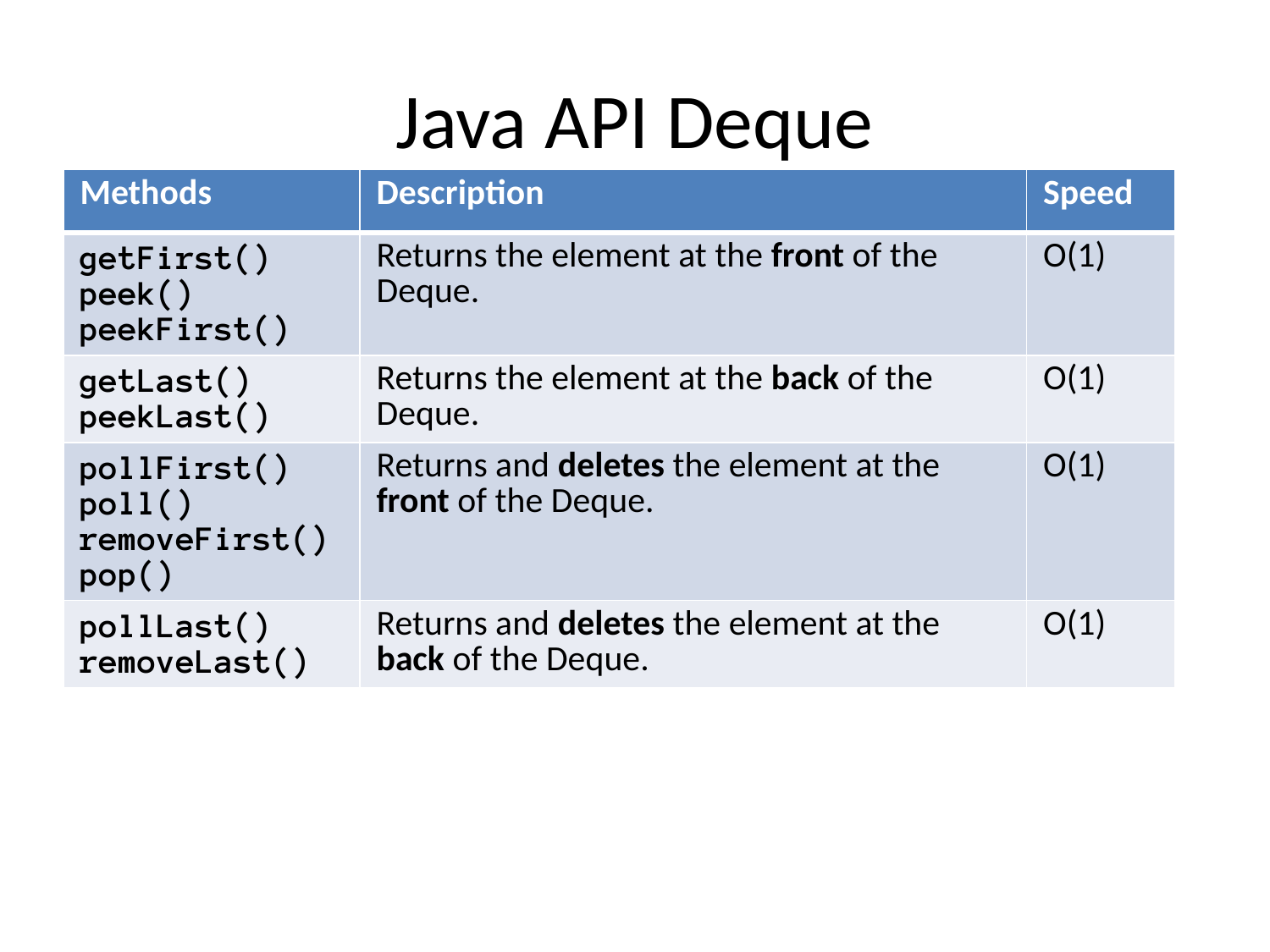

# Java API Deque
| Methods | Description | Speed |
| --- | --- | --- |
| getFirst() peek() peekFirst() | Returns the element at the front of the Deque. | O(1) |
| getLast() peekLast() | Returns the element at the back of the Deque. | O(1) |
| pollFirst() poll() removeFirst() pop() | Returns and deletes the element at the front of the Deque. | O(1) |
| pollLast() removeLast() | Returns and deletes the element at the back of the Deque. | O(1) |